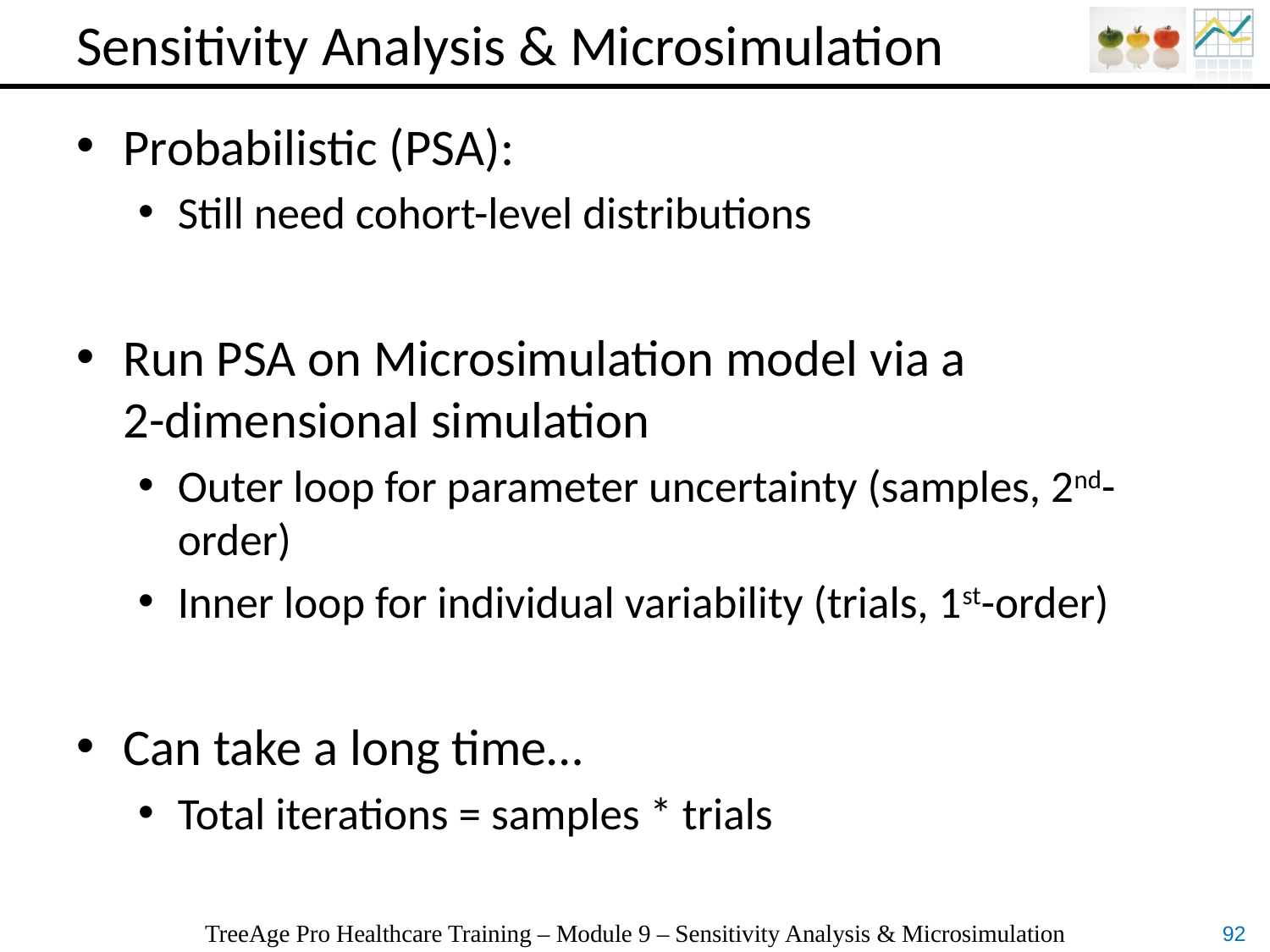

# Sensitivity Analysis & Microsimulation
Probabilistic (PSA):
Still need cohort-level distributions

Run PSA on Microsimulation model via a
2-dimensional simulation
Outer loop for parameter uncertainty (samples, 2nd-order)
Inner loop for individual variability (trials, 1st-order)

Can take a long time…
Total iterations = samples * trials

TreeAge Pro Healthcare Training – Module 9 – Sensitivity Analysis & Microsimulation